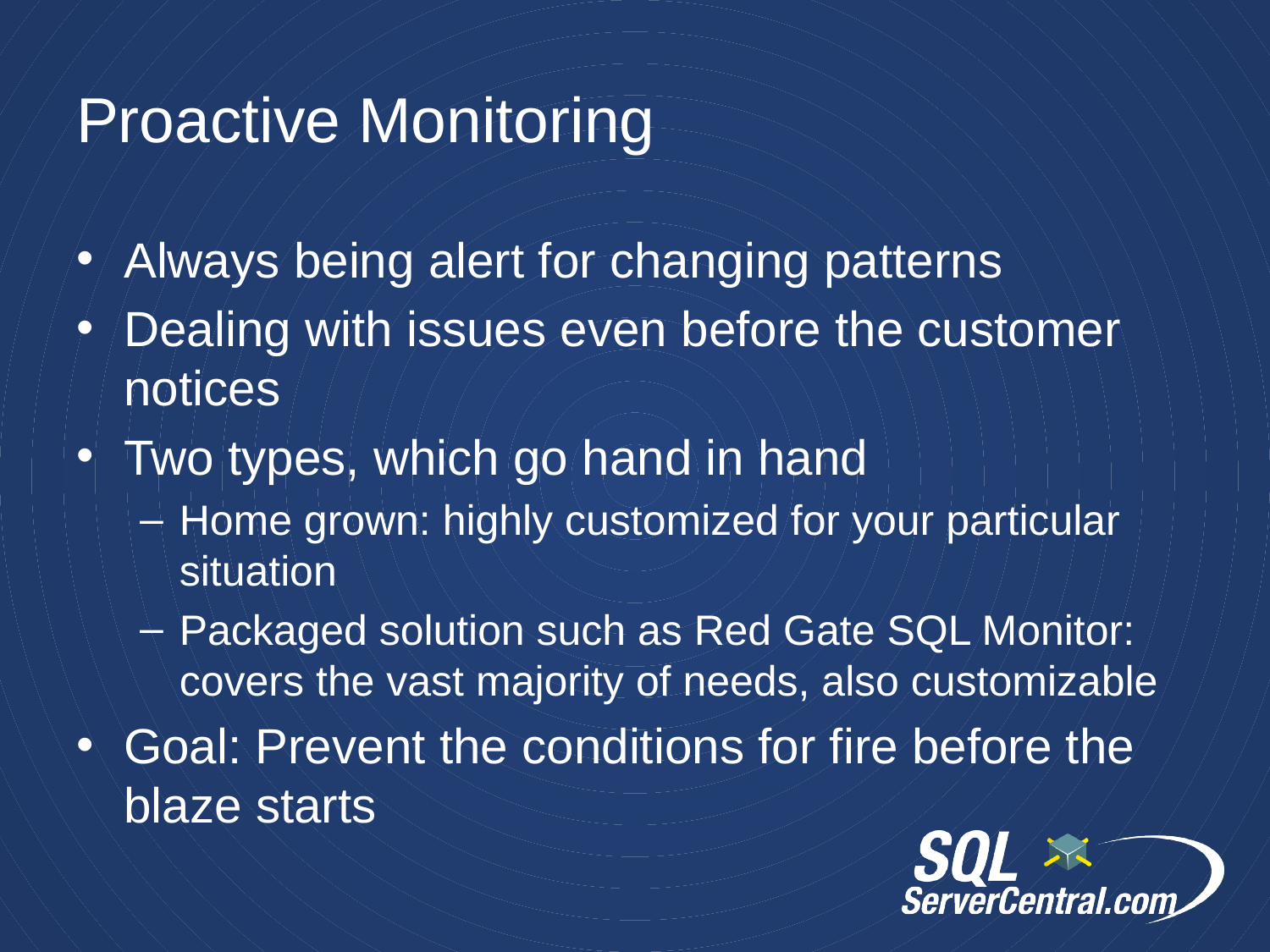

# Proactive Monitoring
Always being alert for changing patterns
Dealing with issues even before the customer notices
Two types, which go hand in hand
Home grown: highly customized for your particular situation
Packaged solution such as Red Gate SQL Monitor: covers the vast majority of needs, also customizable
Goal: Prevent the conditions for fire before the blaze starts